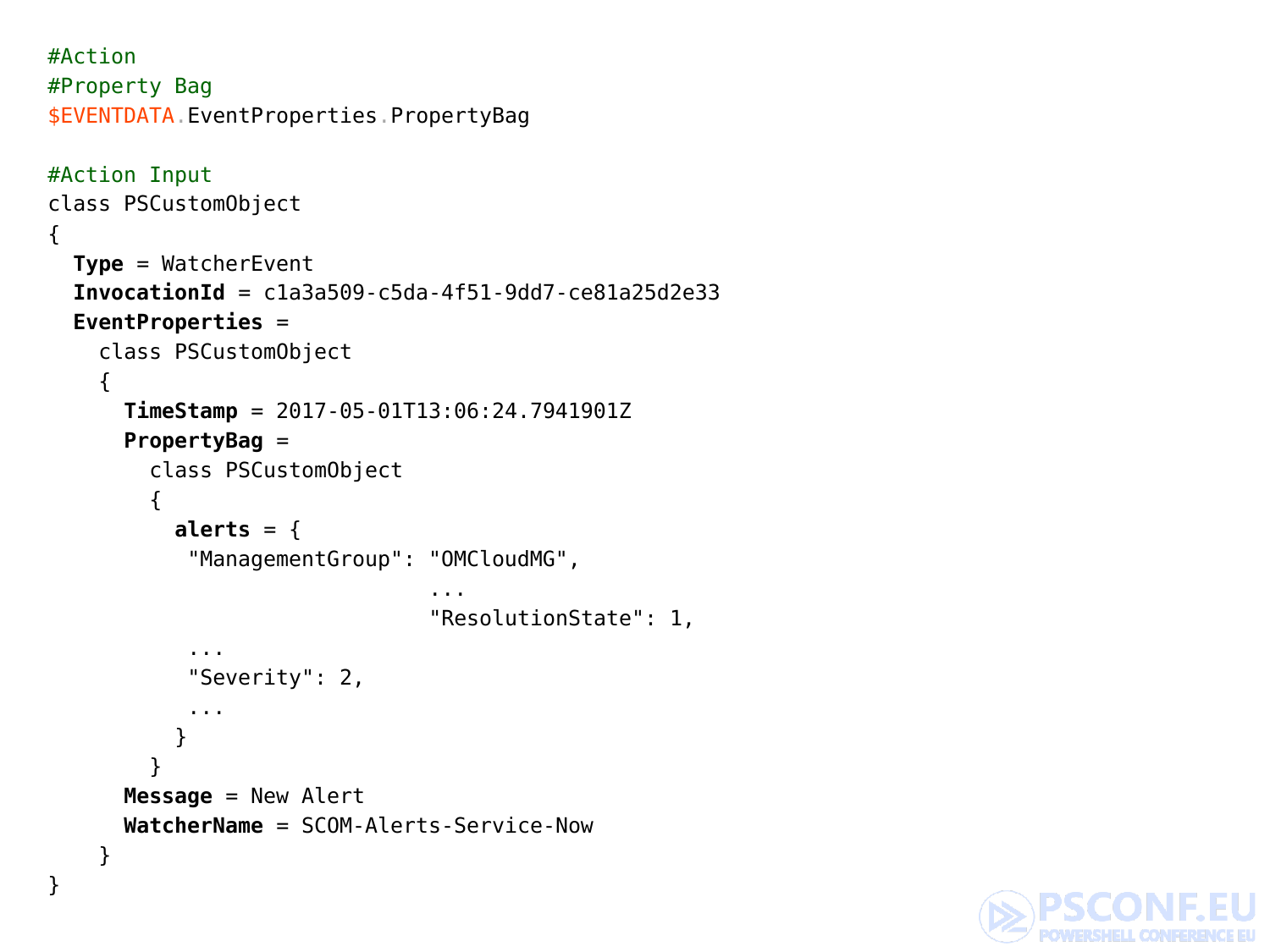

#Action
#Property Bag
$EVENTDATA.EventProperties.PropertyBag

#Action Input
class PSCustomObject
{
  Type = WatcherEvent
  InvocationId = c1a3a509-c5da-4f51-9dd7-ce81a25d2e33
  EventProperties =
    class PSCustomObject
    {
      TimeStamp = 2017-05-01T13:06:24.7941901Z
      PropertyBag =
        class PSCustomObject
        {
          alerts = {
           "ManagementGroup": "OMCloudMG",
			...
			"ResolutionState": 1,
           ...
           "Severity": 2,
           ...
          }
        }
      Message = New Alert
      WatcherName = SCOM-Alerts-Service-Now
    }
}